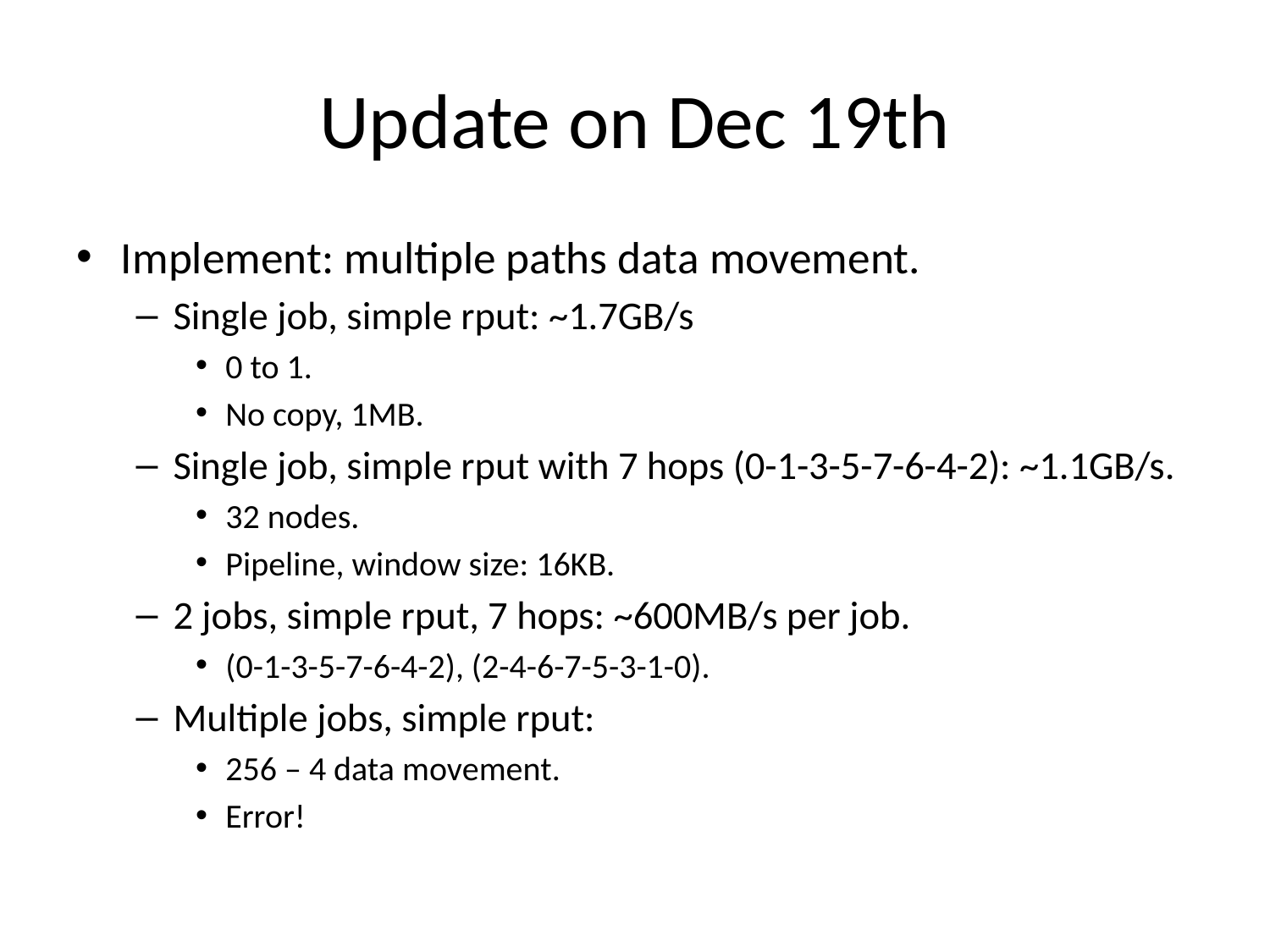

# Update on Dec 19th
Implement: multiple paths data movement.
Single job, simple rput: ~1.7GB/s
0 to 1.
No copy, 1MB.
Single job, simple rput with 7 hops (0-1-3-5-7-6-4-2): ~1.1GB/s.
32 nodes.
Pipeline, window size: 16KB.
2 jobs, simple rput, 7 hops: ~600MB/s per job.
(0-1-3-5-7-6-4-2), (2-4-6-7-5-3-1-0).
Multiple jobs, simple rput:
256 – 4 data movement.
Error!